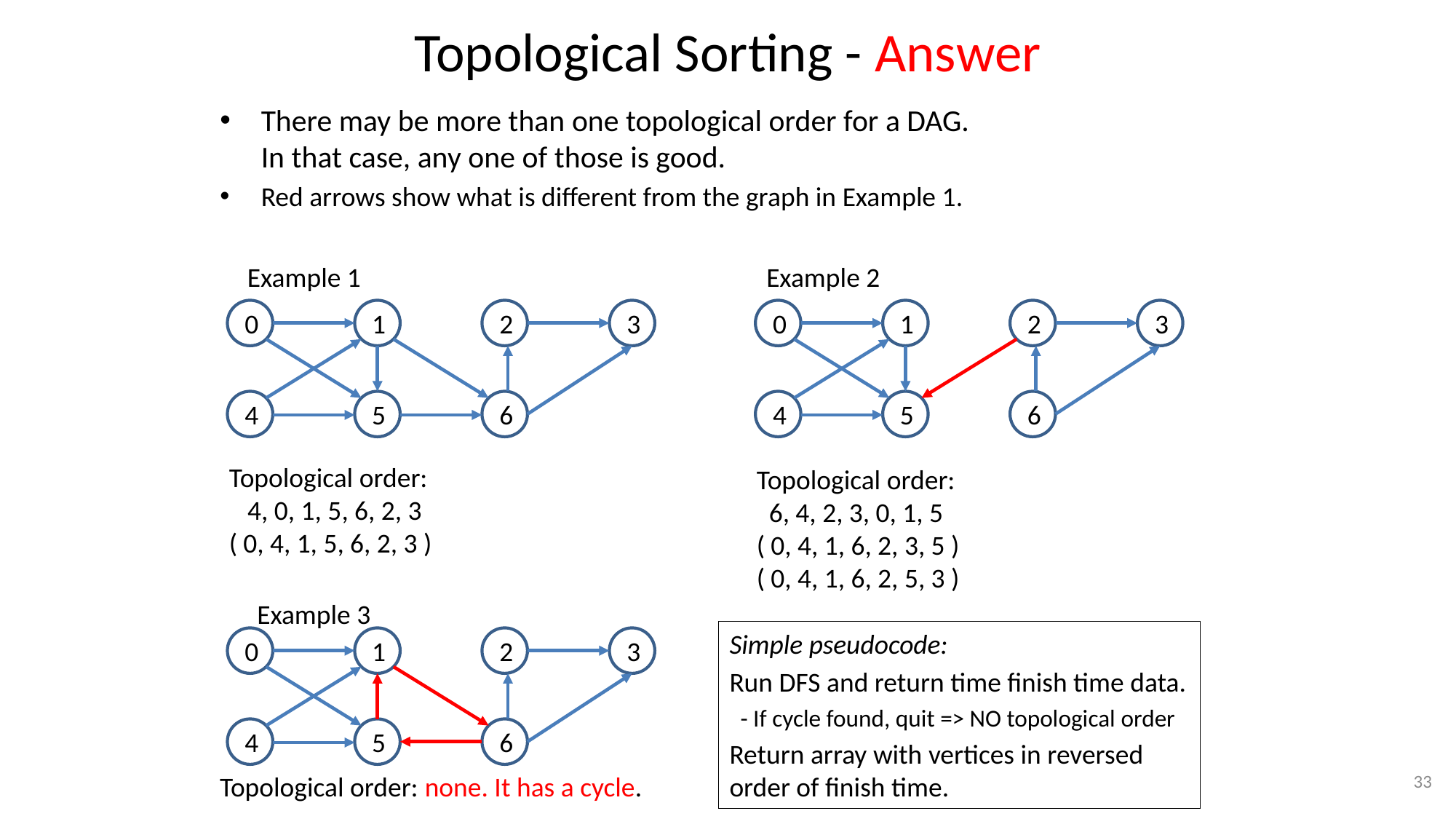

# Topological Sorting - Answer
There may be more than one topological order for a DAG. In that case, any one of those is good.
Red arrows show what is different from the graph in Example 1.

Example 1
Example 2
0
1
2
3
0
1
2
3
4
5
6
4
5
6
Topological order:
   4, 0, 1, 5, 6, 2, 3
( 0, 4, 1, 5, 6, 2, 3 )
Topological order:
  6, 4, 2, 3, 0, 1, 5
( 0, 4, 1, 6, 2, 3, 5 )
( 0, 4, 1, 6, 2, 5, 3 )
Example 3
Simple pseudocode:
Run DFS and return time finish time data.
  - If cycle found, quit => NO topological order
Return array with vertices in reversed order of finish time.

0
1
2
3
4
5
6
33
Topological order: none. It has a cycle.